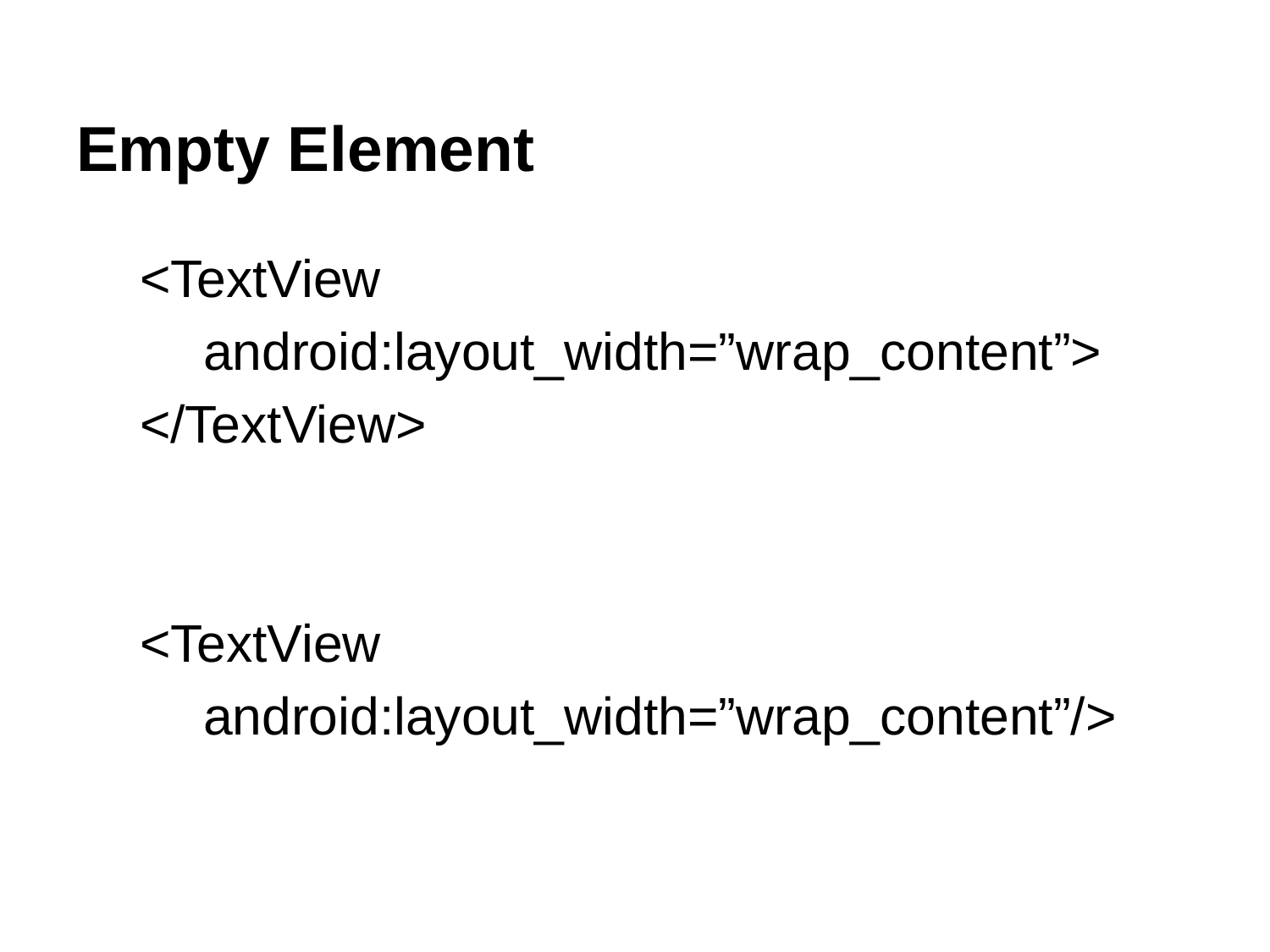

# Empty Element
<TextView
android:layout_width=”wrap_content”>
</TextView>

<TextView
android:layout_width=”wrap_content”/>